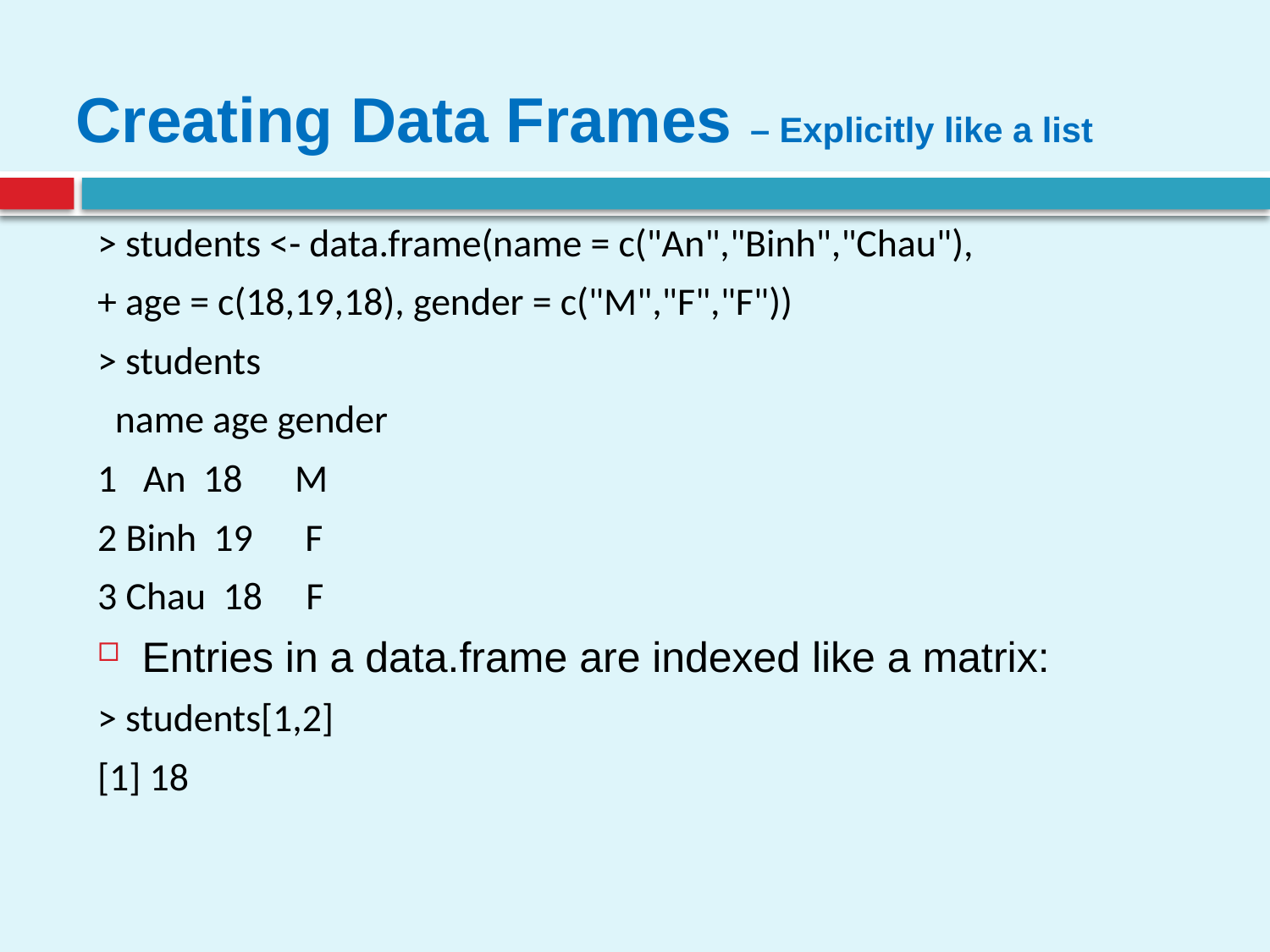

# Creating Data Frames – Explicitly like a list
> students <- data.frame(name = c("An","Binh","Chau"),
+ age = c(18,19,18), gender = c("M","F","F"))
> students
  name age gender
1   An  18      M
2 Binh  19      F
3 Chau  18     F
Entries in a data.frame are indexed like a matrix:
> students[1,2]
[1] 18